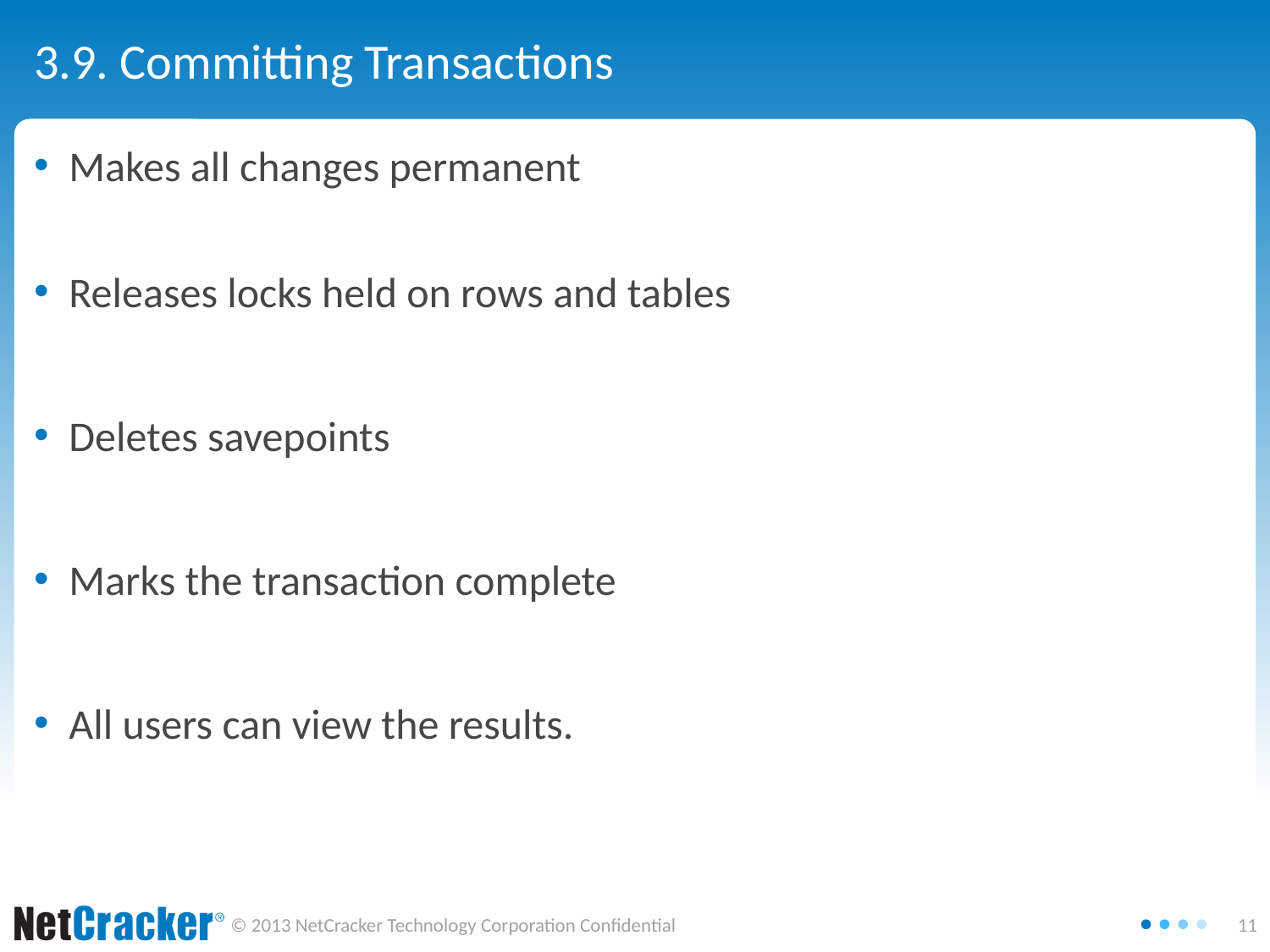

# 3.9. Committing Transactions
Makes all changes permanent

Releases locks held on rows and tables

Deletes savepoints

Marks the transaction complete

All users can view the results.